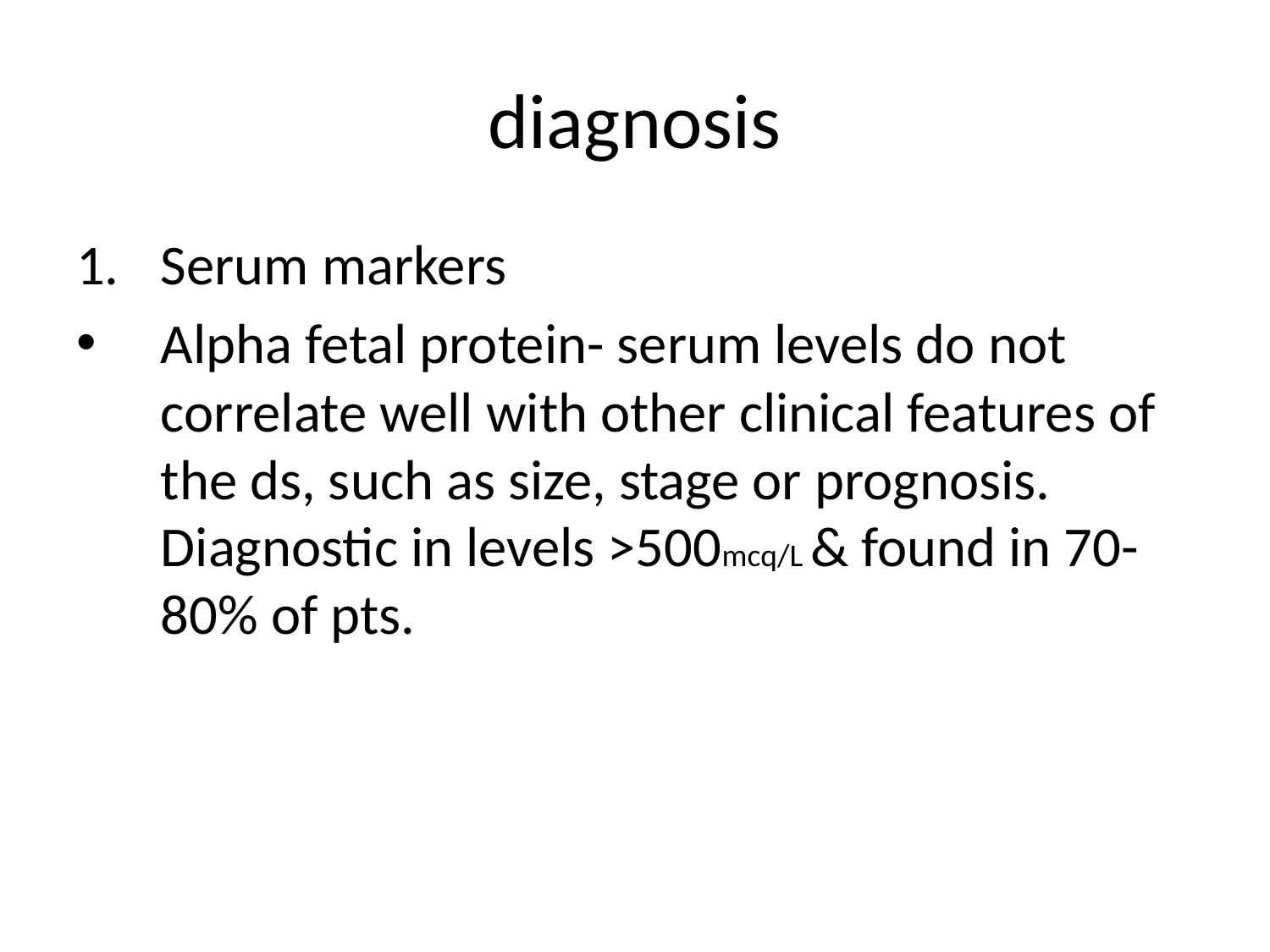

# diagnosis
Serum markers
Alpha fetal protein- serum levels do not correlate well with other clinical features of the ds, such as size, stage or prognosis. Diagnostic in levels >500mcq/L & found in 70-80% of pts.